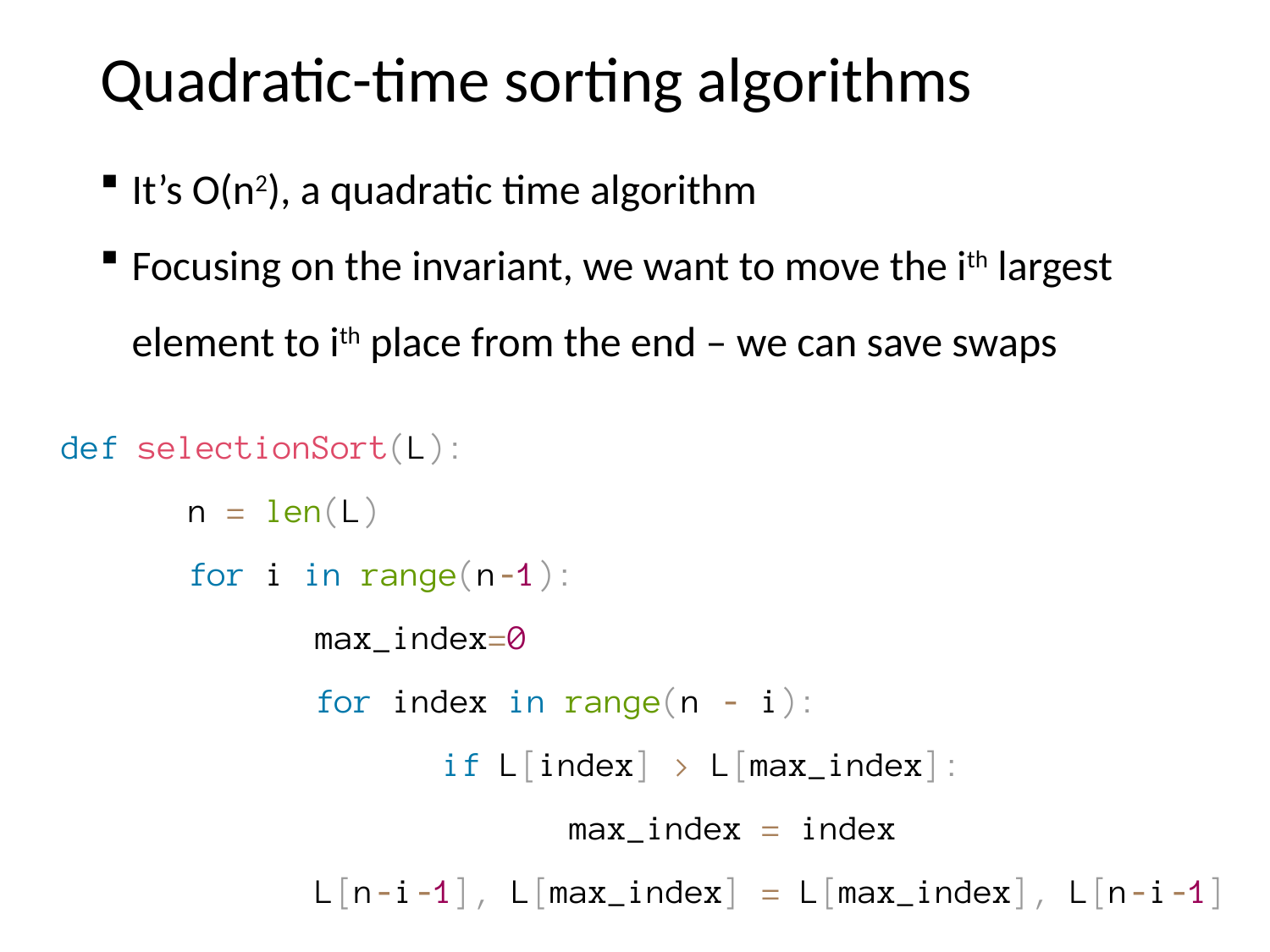

# Quadratic-time sorting algorithms
It’s O(n2), a quadratic time algorithm
Focusing on the invariant, we want to move the ith largest element to ith place from the end – we can save swaps

def selectionSort(L):
	n = len(L)
	for i in range(n‑1):
		max_index=0
		for index in range(n ‑ i):
			if L[index] > L[max_index]:
				max_index = index
		L[n‑i‑1], L[max_index] = L[max_index], L[n‑i‑1]